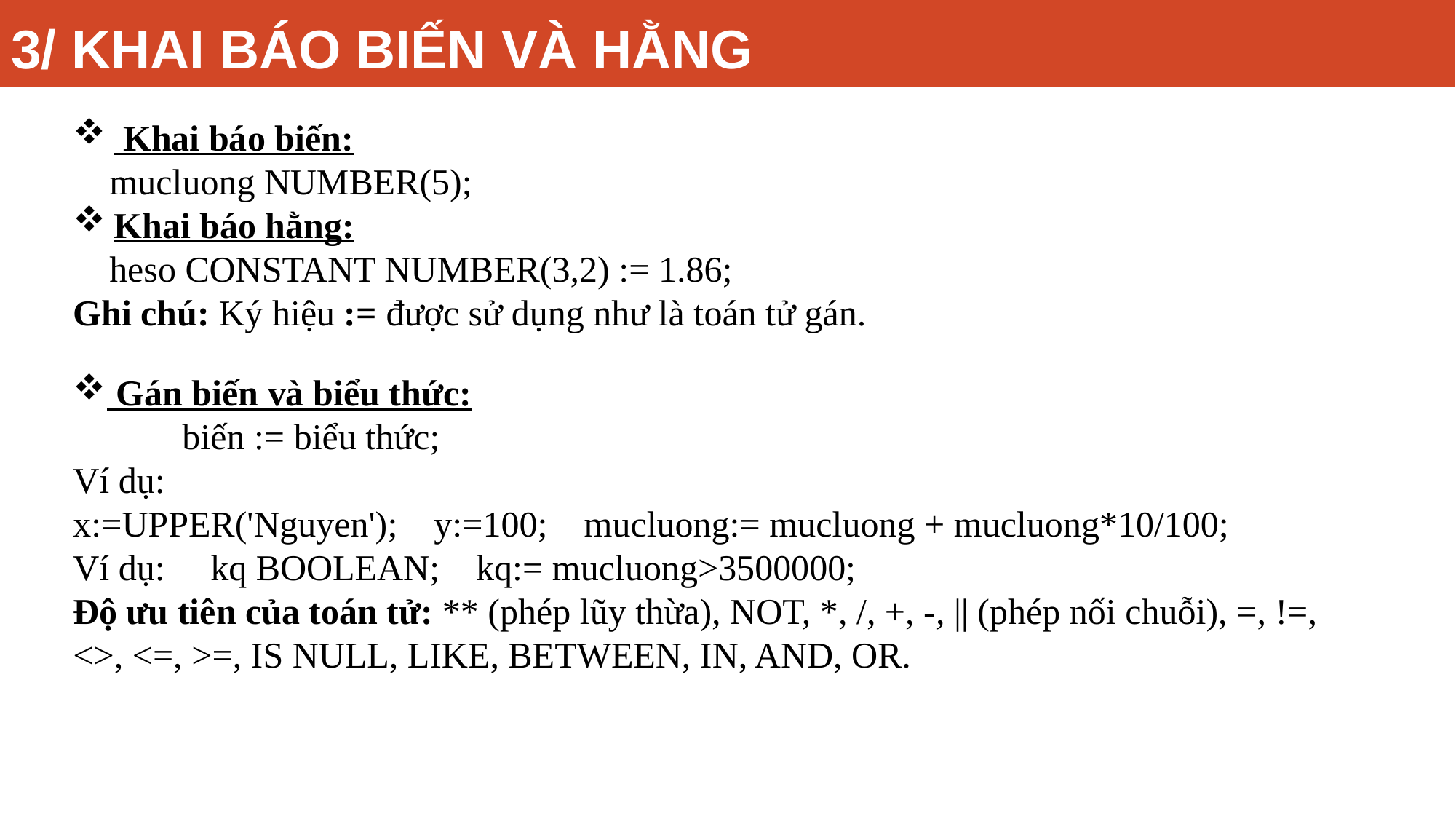

# 3/ KHAI BÁO BIẾN VÀ HẰNG
 Khai báo biến:
    mucluong NUMBER(5);
Khai báo hằng:
    heso CONSTANT NUMBER(3,2) := 1.86;
Ghi chú: Ký hiệu := được sử dụng như là toán tử gán.
 Gán biến và biểu thức:
	biến := biểu thức;
Ví dụ:
x:=UPPER('Nguyen');    y:=100;    mucluong:= mucluong + mucluong*10/100;
Ví dụ:     kq BOOLEAN;    kq:= mucluong>3500000;
Độ ưu tiên của toán tử: ** (phép lũy thừa), NOT, *, /, +, -, || (phép nối chuỗi), =, !=, <>, <=, >=, IS NULL, LIKE, BETWEEN, IN, AND, OR.